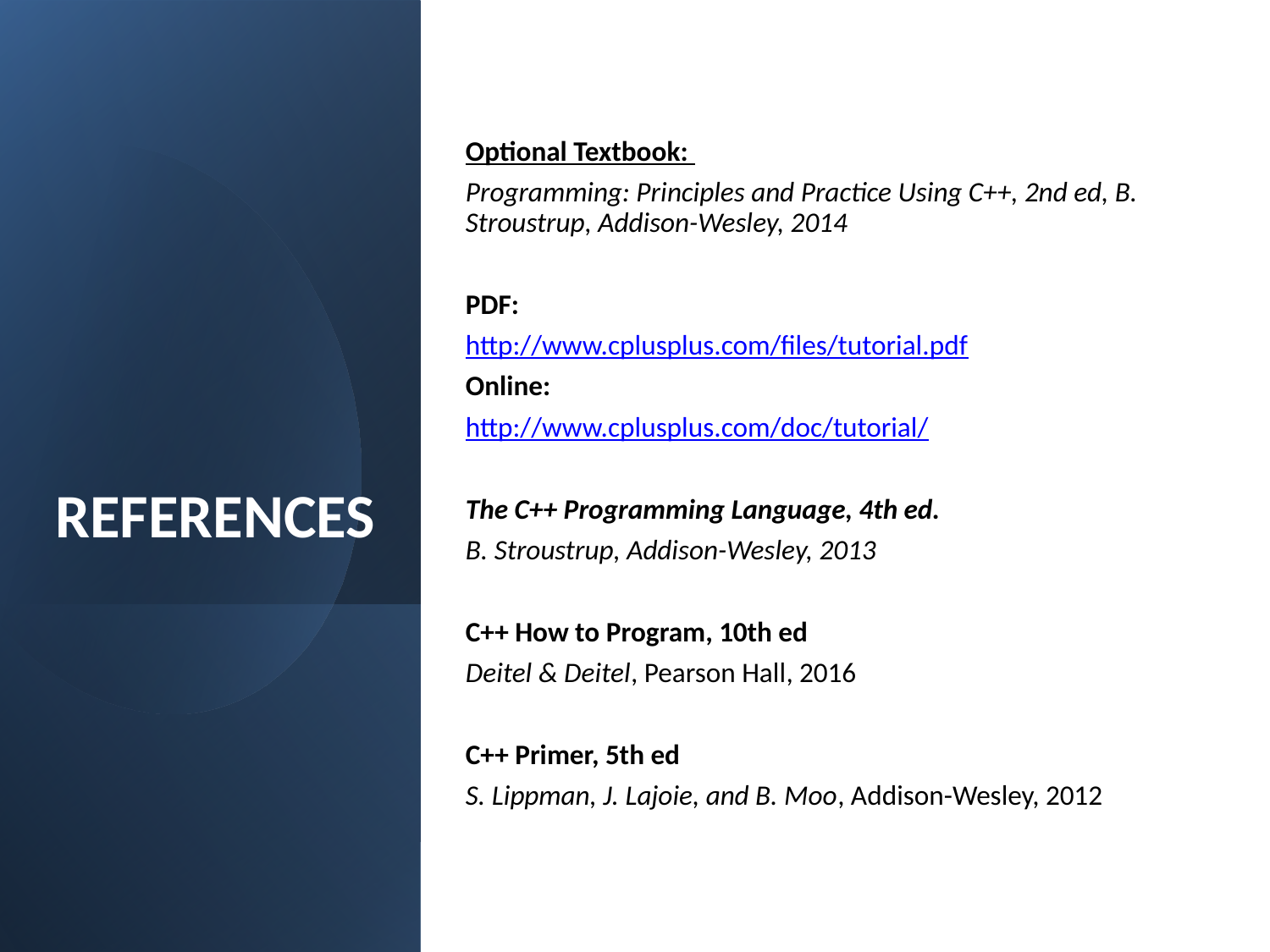

Optional Textbook:
Programming: Principles and Practice Using C++, 2nd ed, B. Stroustrup, Addison-Wesley, 2014

PDF:
http://www.cplusplus.com/files/tutorial.pdf
Online:
http://www.cplusplus.com/doc/tutorial/

The C++ Programming Language, 4th ed.
B. Stroustrup, Addison-Wesley, 2013

C++ How to Program, 10th ed
Deitel & Deitel, Pearson Hall, 2016

C++ Primer, 5th ed
S. Lippman, J. Lajoie, and B. Moo, Addison-Wesley, 2012
REFERENCES

2